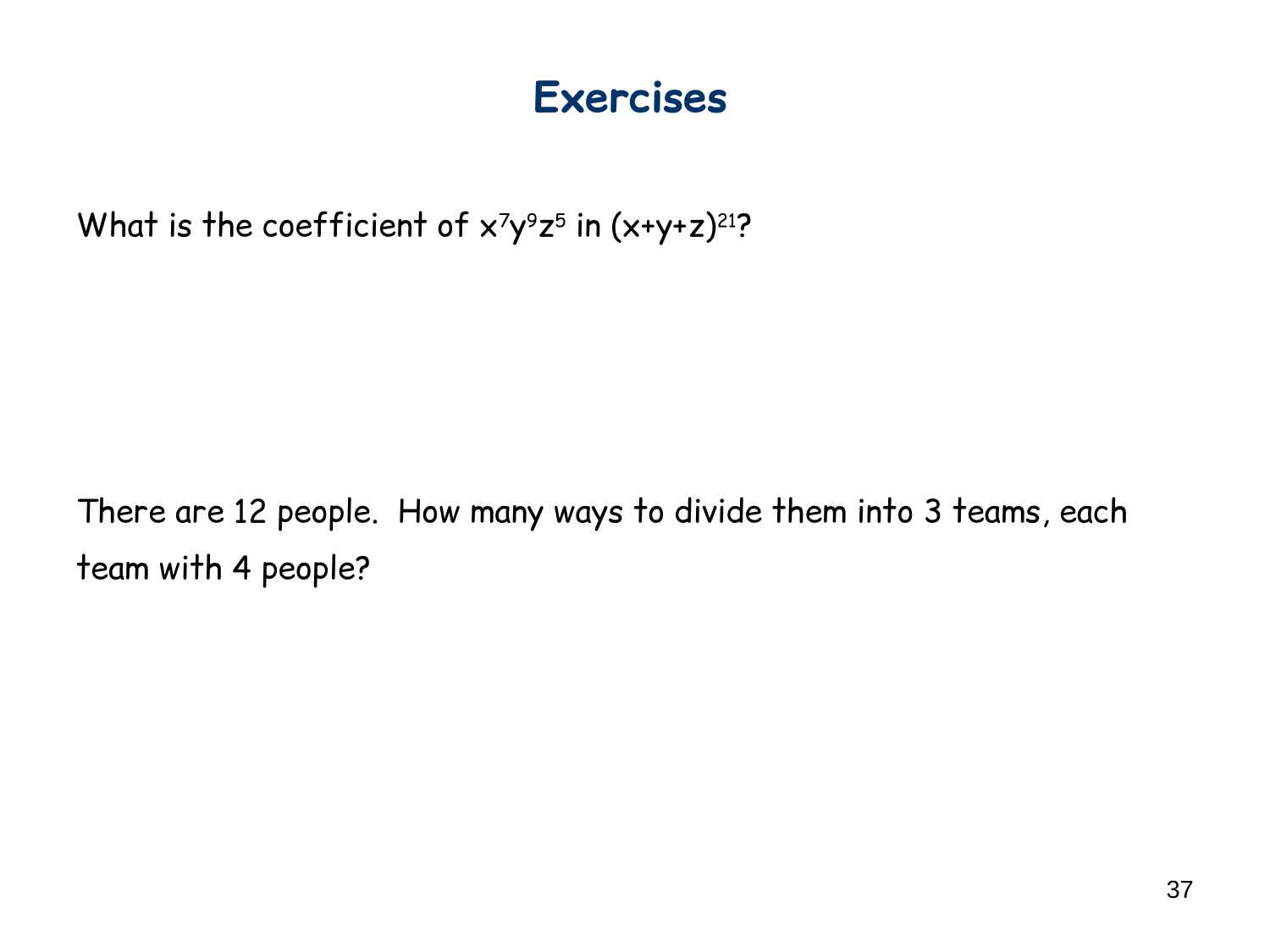

Exercises
What is the coefficient of x7y9z5 in (x+y+z)21?

There are 12 people.  How many ways to divide them into 3 teams, each team with 4 people?

37